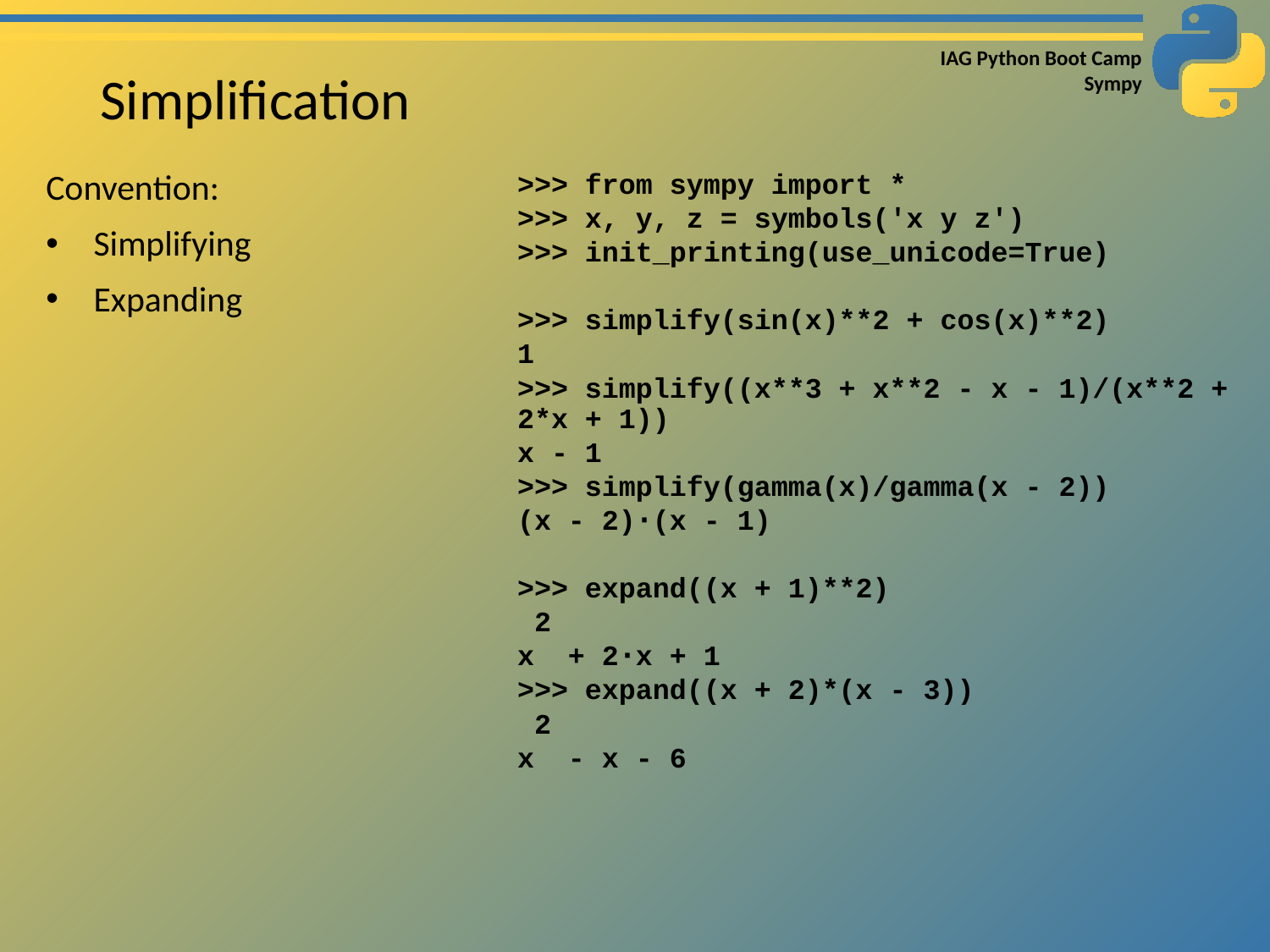

# Simplification
Convention:
Simplifying
Expanding
>>> from sympy import *
>>> x, y, z = symbols('x y z')
>>> init_printing(use_unicode=True)

>>> simplify(sin(x)**2 + cos(x)**2)
1
>>> simplify((x**3 + x**2 - x - 1)/(x**2 + 2*x + 1))
x - 1
>>> simplify(gamma(x)/gamma(x - 2))
(x - 2)⋅(x - 1)

>>> expand((x + 1)**2)
 2
x  + 2⋅x + 1
>>> expand((x + 2)*(x - 3))
 2
x  - x - 6